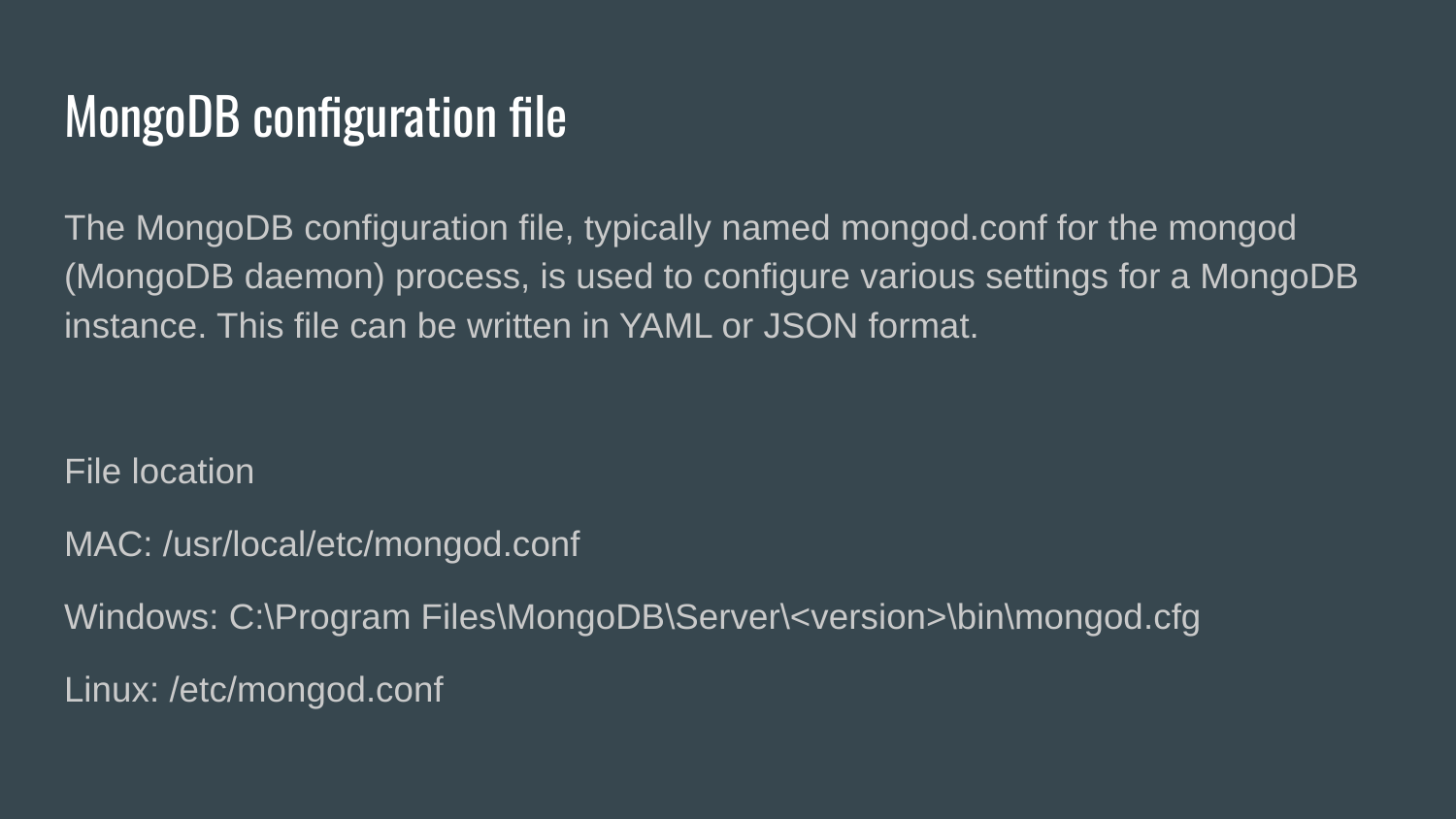

# MongoDB configuration file
The MongoDB configuration file, typically named mongod.conf for the mongod (MongoDB daemon) process, is used to configure various settings for a MongoDB instance. This file can be written in YAML or JSON format.

File location
MAC: /usr/local/etc/mongod.conf
Windows: C:\Program Files\MongoDB\Server\<version>\bin\mongod.cfg
Linux: /etc/mongod.conf